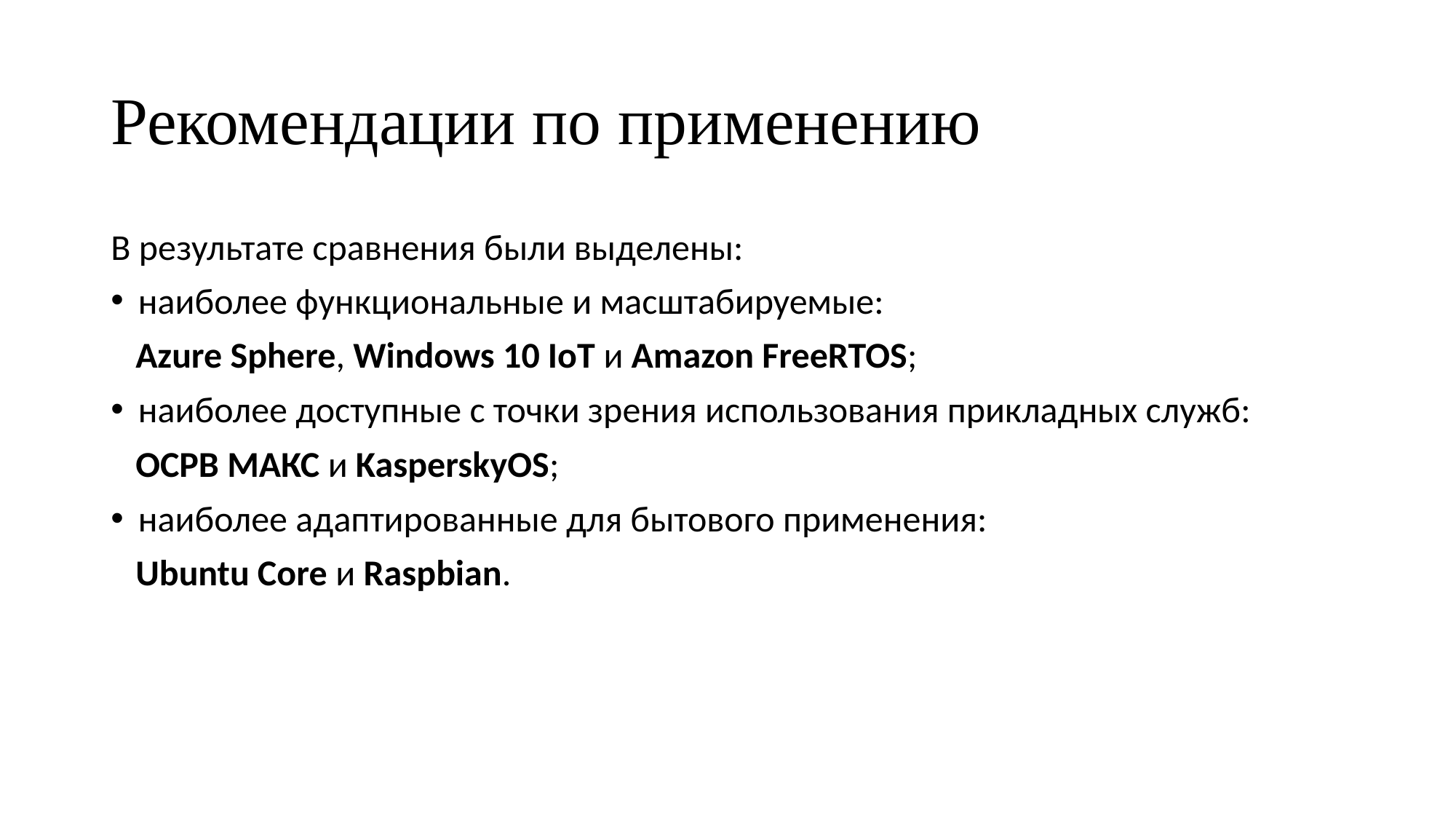

# Рекомендации по применению
В результате сравнения были выделены:
наиболее функциональные и масштабируемые:
   Azure Sphere, Windows 10 IoT и Amazon FreeRTOS;
наиболее доступные с точки зрения использования прикладных служб:
   ОСРВ МАКС и KasperskyOS;
наиболее адаптированные для бытового применения:
   Ubuntu Core и Raspbian.